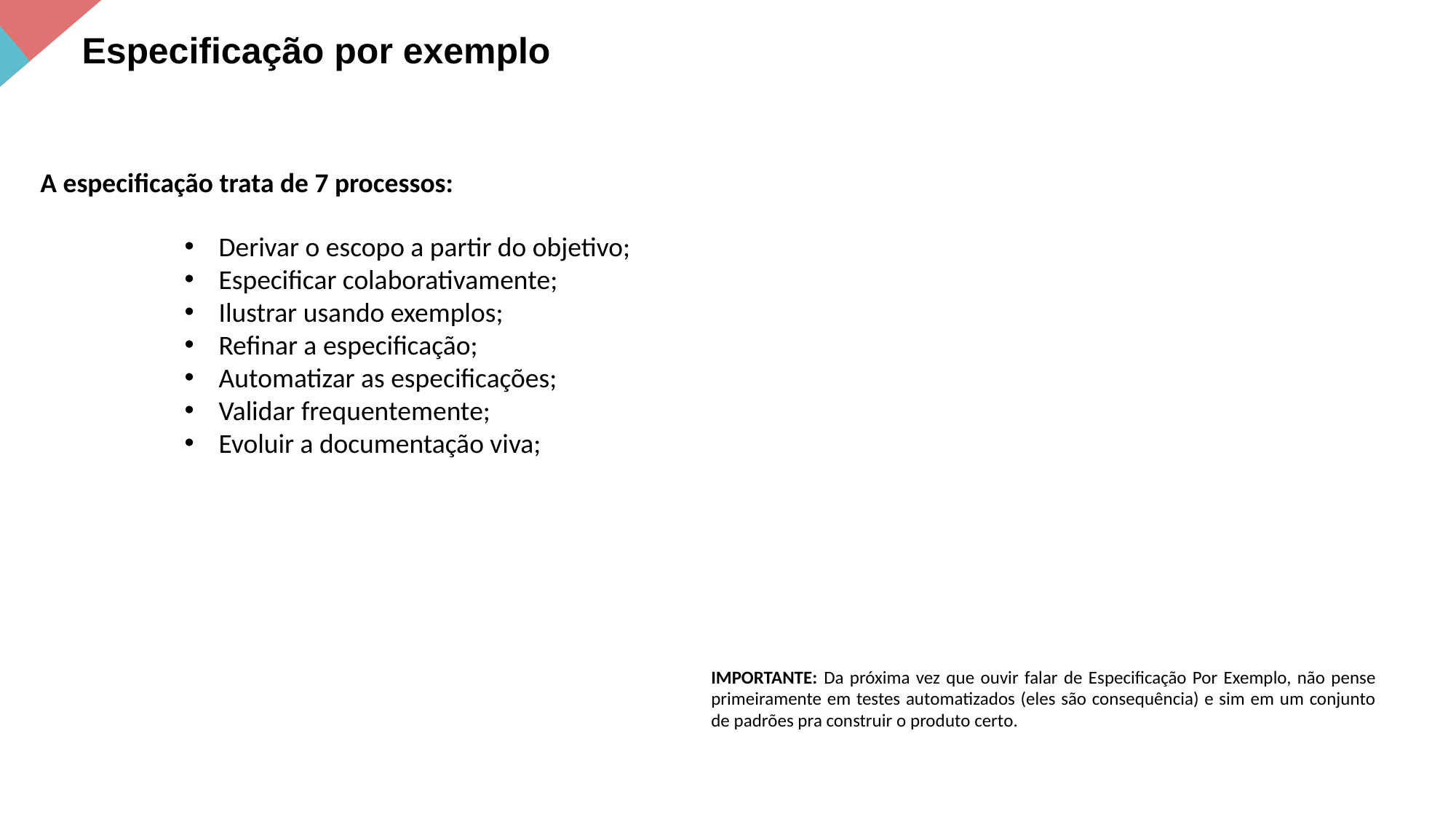

Especificação por exemplo
A especificação trata de 7 processos:
Derivar o escopo a partir do objetivo;
Especificar colaborativamente;
Ilustrar usando exemplos;
Refinar a especificação;
Automatizar as especificações;
Validar frequentemente;
Evoluir a documentação viva;
IMPORTANTE: Da próxima vez que ouvir falar de Especificação Por Exemplo, não pense primeiramente em testes automatizados (eles são consequência) e sim em um conjunto de padrões pra construir o produto certo.